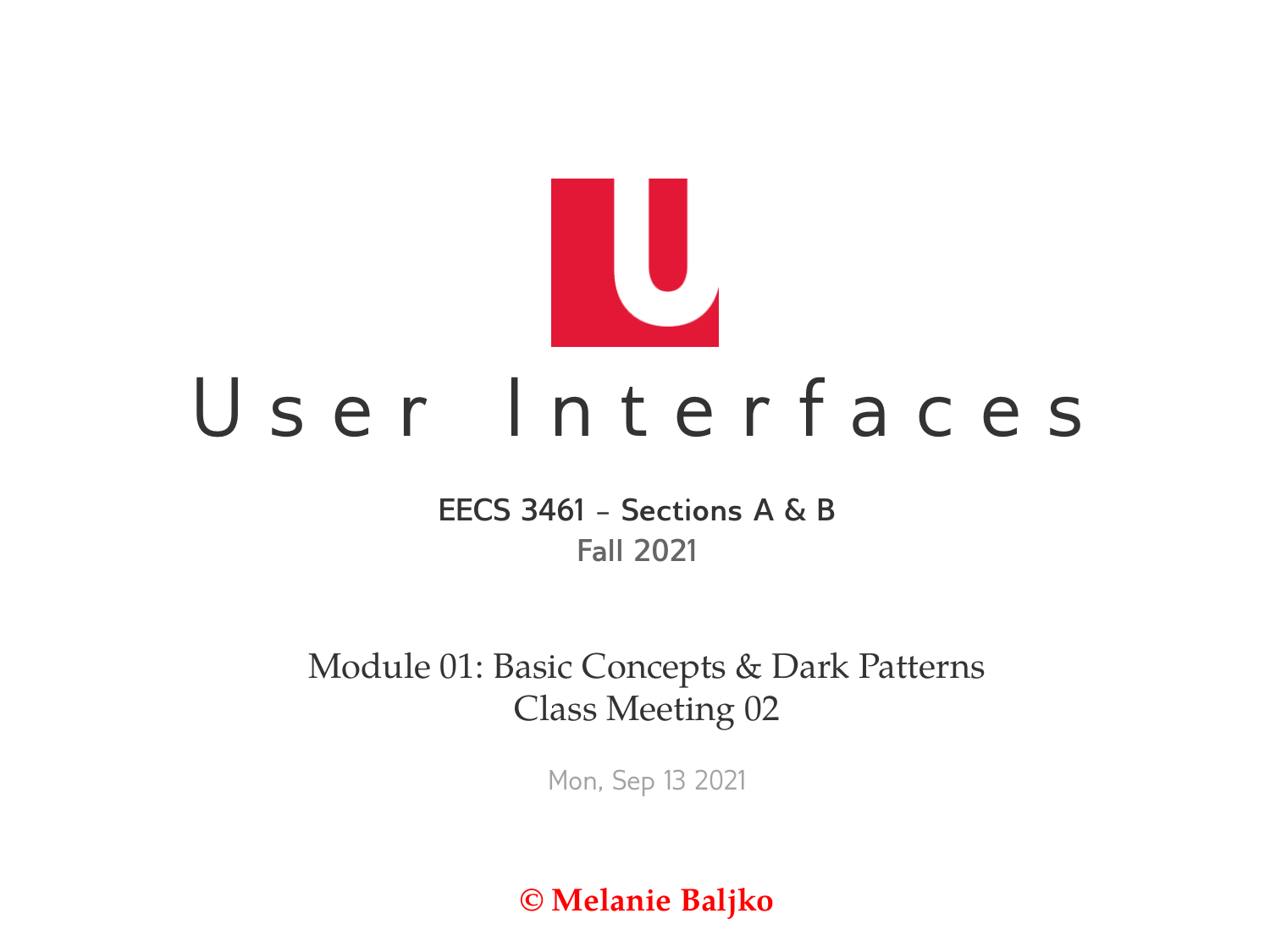

Module 01: Basic Concepts & Dark Patterns
Class Meeting 02
Mon, Sep 13 2021
© Melanie Baljko